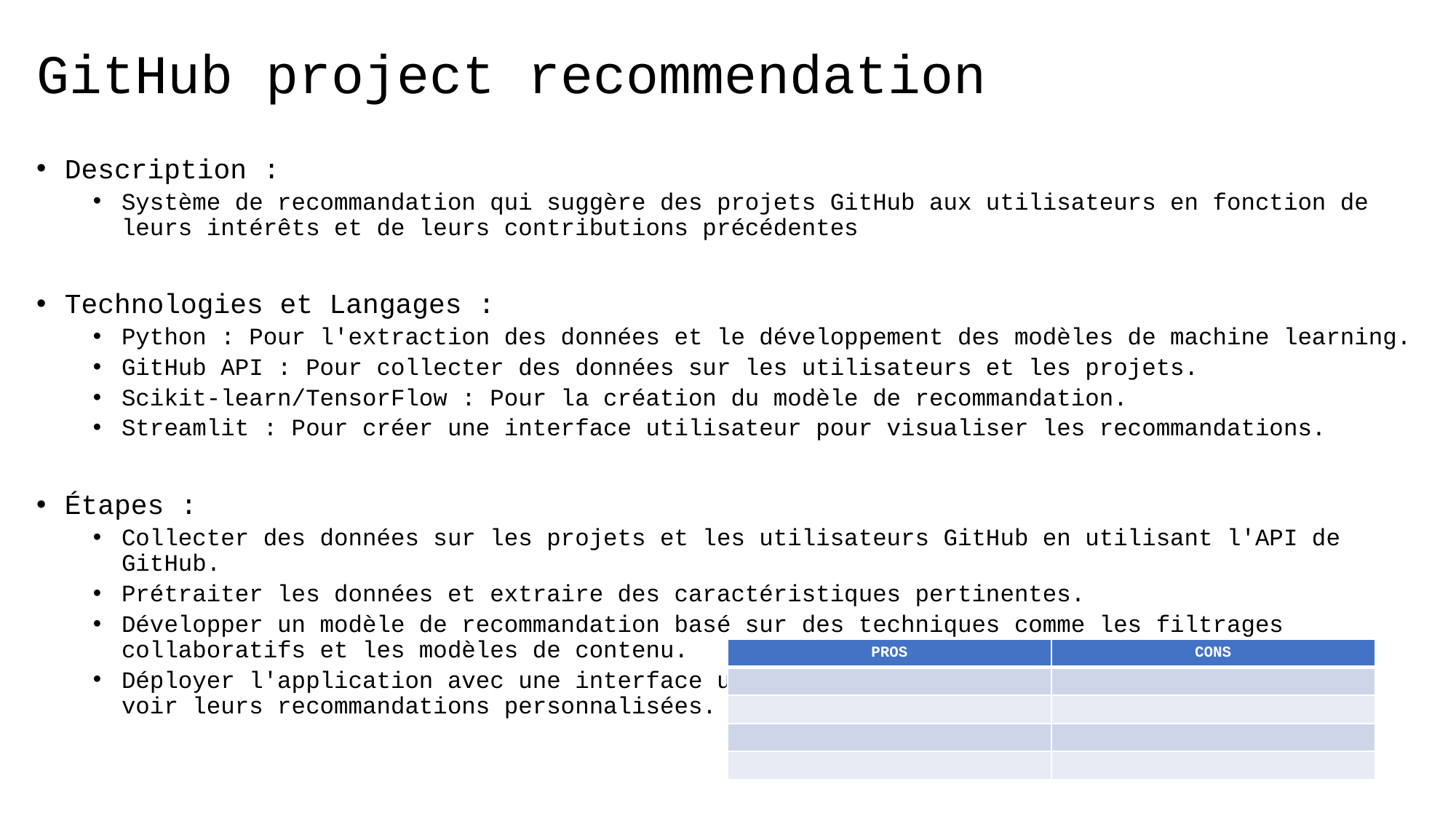

# GitHub project recommendation
Description :
Système de recommandation qui suggère des projets GitHub aux utilisateurs en fonction de leurs intérêts et de leurs contributions précédentes

Technologies et Langages :
Python : Pour l'extraction des données et le développement des modèles de machine learning.
GitHub API : Pour collecter des données sur les utilisateurs et les projets.
Scikit-learn/TensorFlow : Pour la création du modèle de recommandation.
Streamlit : Pour créer une interface utilisateur pour visualiser les recommandations.

Étapes :
Collecter des données sur les projets et les utilisateurs GitHub en utilisant l'API de GitHub.
Prétraiter les données et extraire des caractéristiques pertinentes.
Développer un modèle de recommandation basé sur des techniques comme les filtrages collaboratifs et les modèles de contenu.
Déployer l'application avec une interface utilisateur pour que les utilisateurs puissent voir leurs recommandations personnalisées.

| PROS | CONS |
| --- | --- |
|  |  |
|  |  |
|  |  |
|  |  |